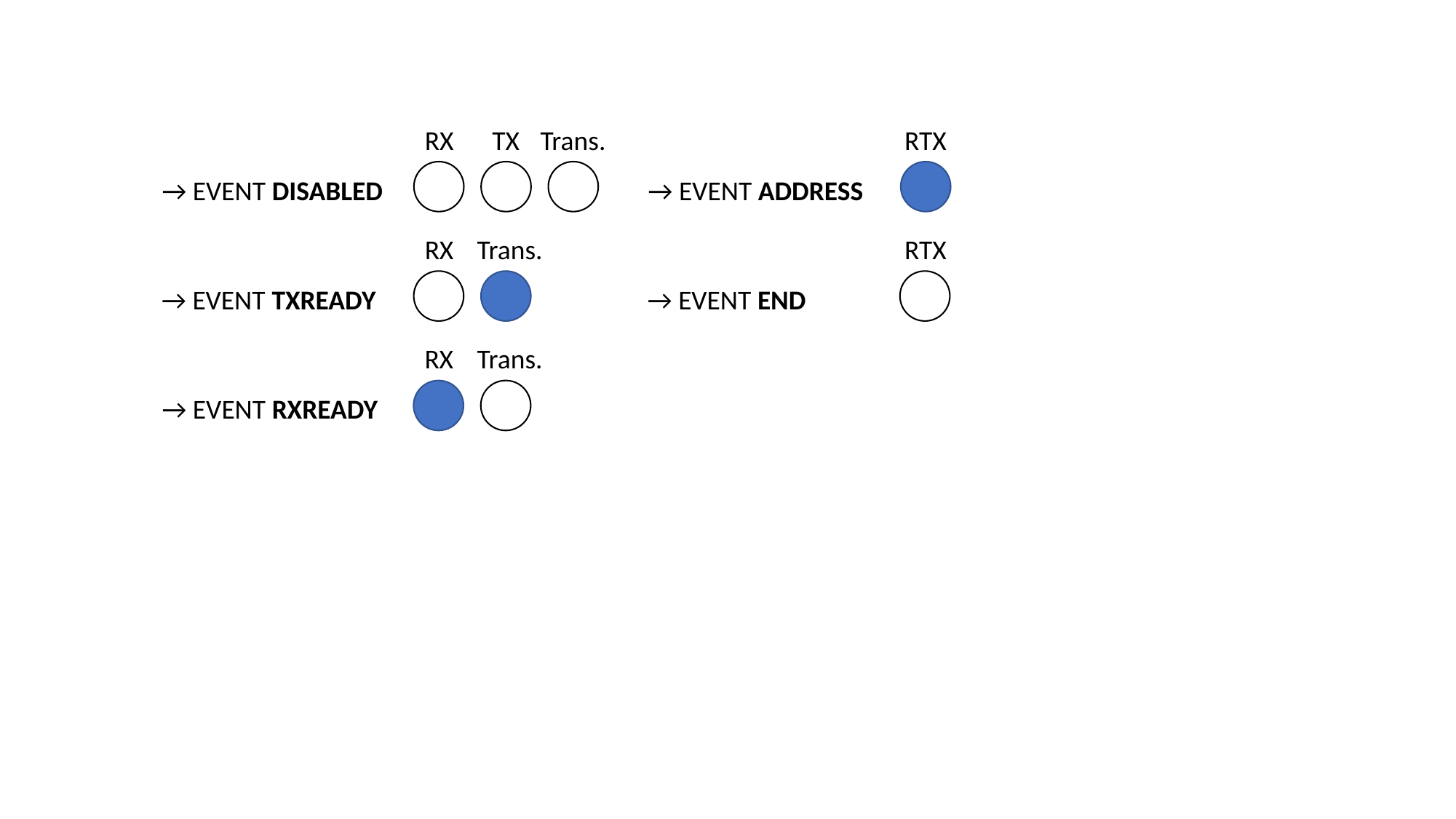

RX
TX
Trans.
RTX

→ EVENT DISABLED
→ EVENT ADDRESS
RX
Trans.
RTX

→ EVENT TXREADY
→ EVENT END
RX
Trans.

→ EVENT RXREADY